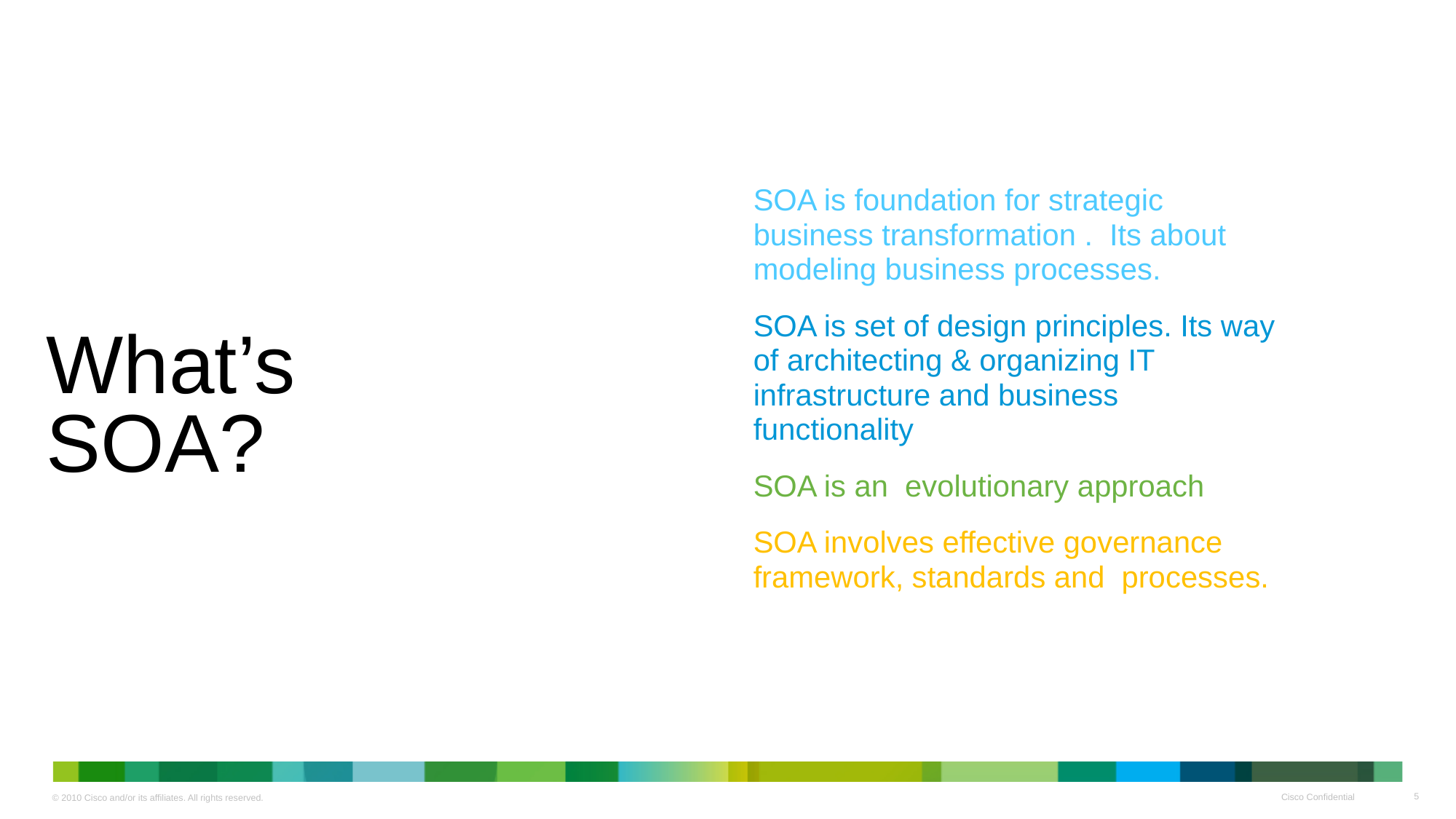

SOA is foundation for strategic business transformation .  Its about modeling business processes.
SOA is set of design principles. Its way of architecting & organizing IT infrastructure and business functionality
SOA is an  evolutionary approach
SOA involves effective governance framework, standards and  processes.
# What’s SOA?